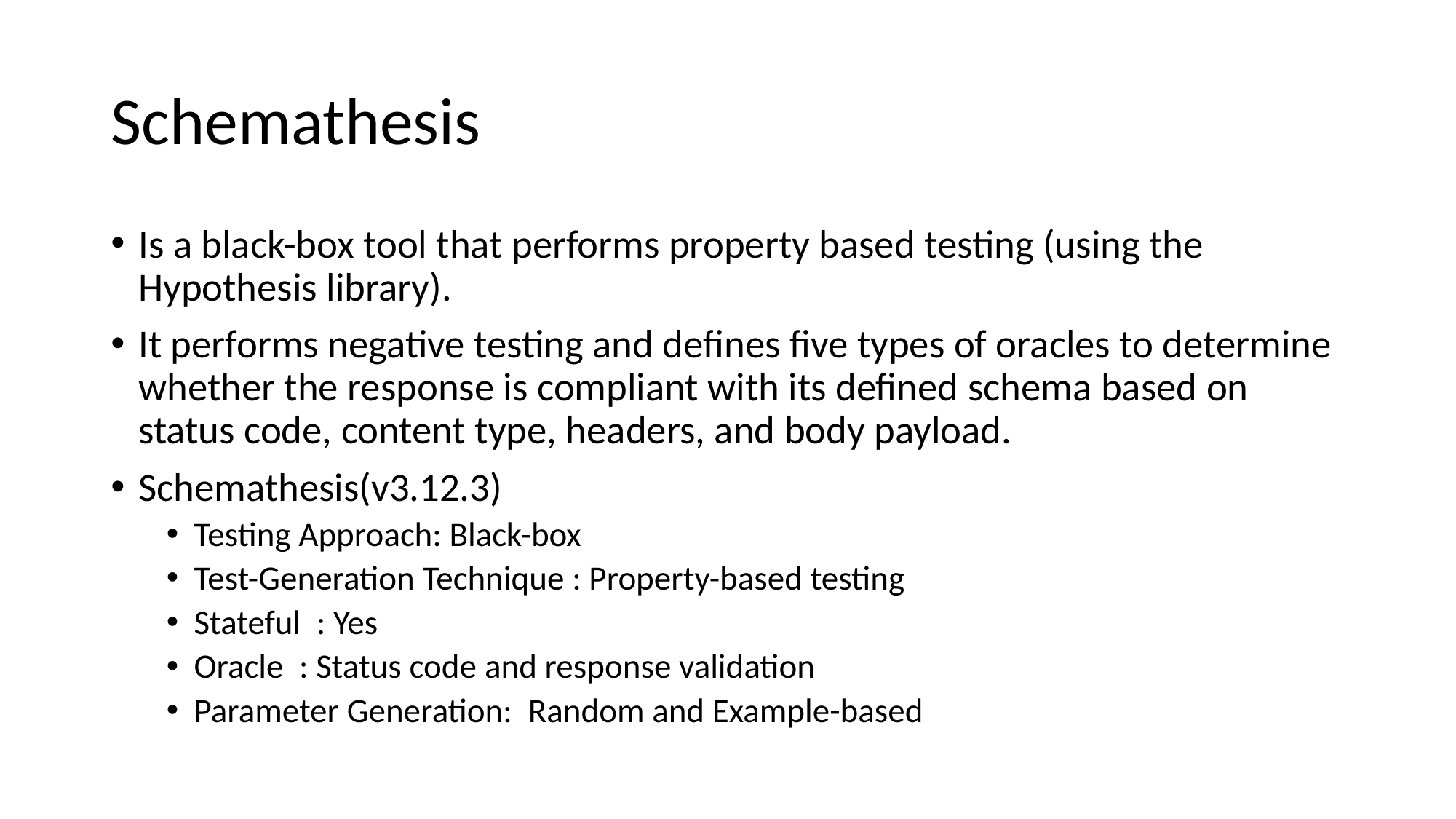

# Schemathesis
Is a black-box tool that performs property based testing (using the Hypothesis library).
It performs negative testing and defines five types of oracles to determine whether the response is compliant with its defined schema based on status code, content type, headers, and body payload.
Schemathesis(v3.12.3)
Testing Approach: Black-box
Test-Generation Technique : Property-based testing
Stateful  : Yes
Oracle  : Status code and response validation
Parameter Generation:  Random and Example-based